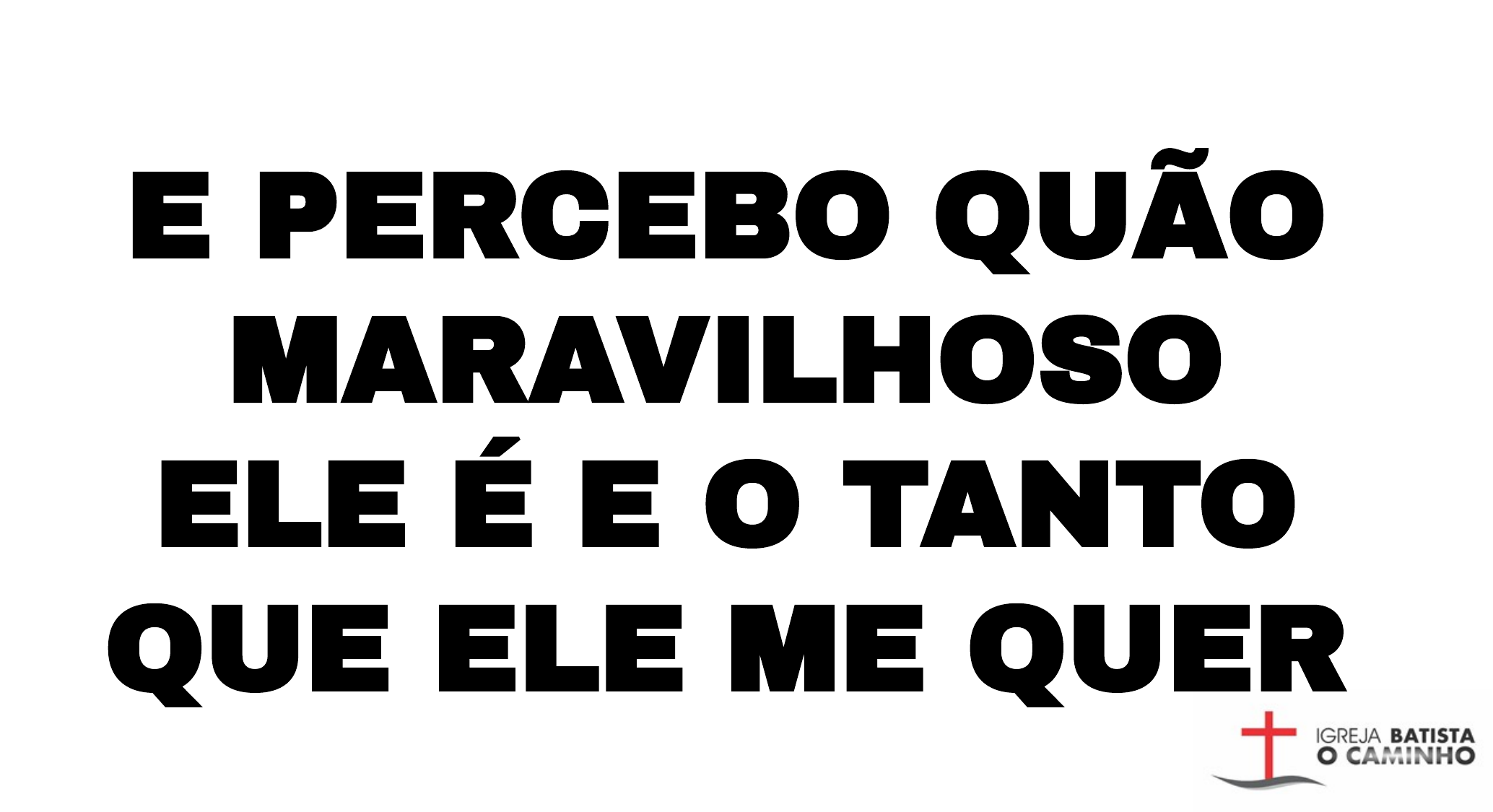

E PERCEBO QUÃO MARAVILHOSO ELE É E O TANTO QUE ELE ME QUER